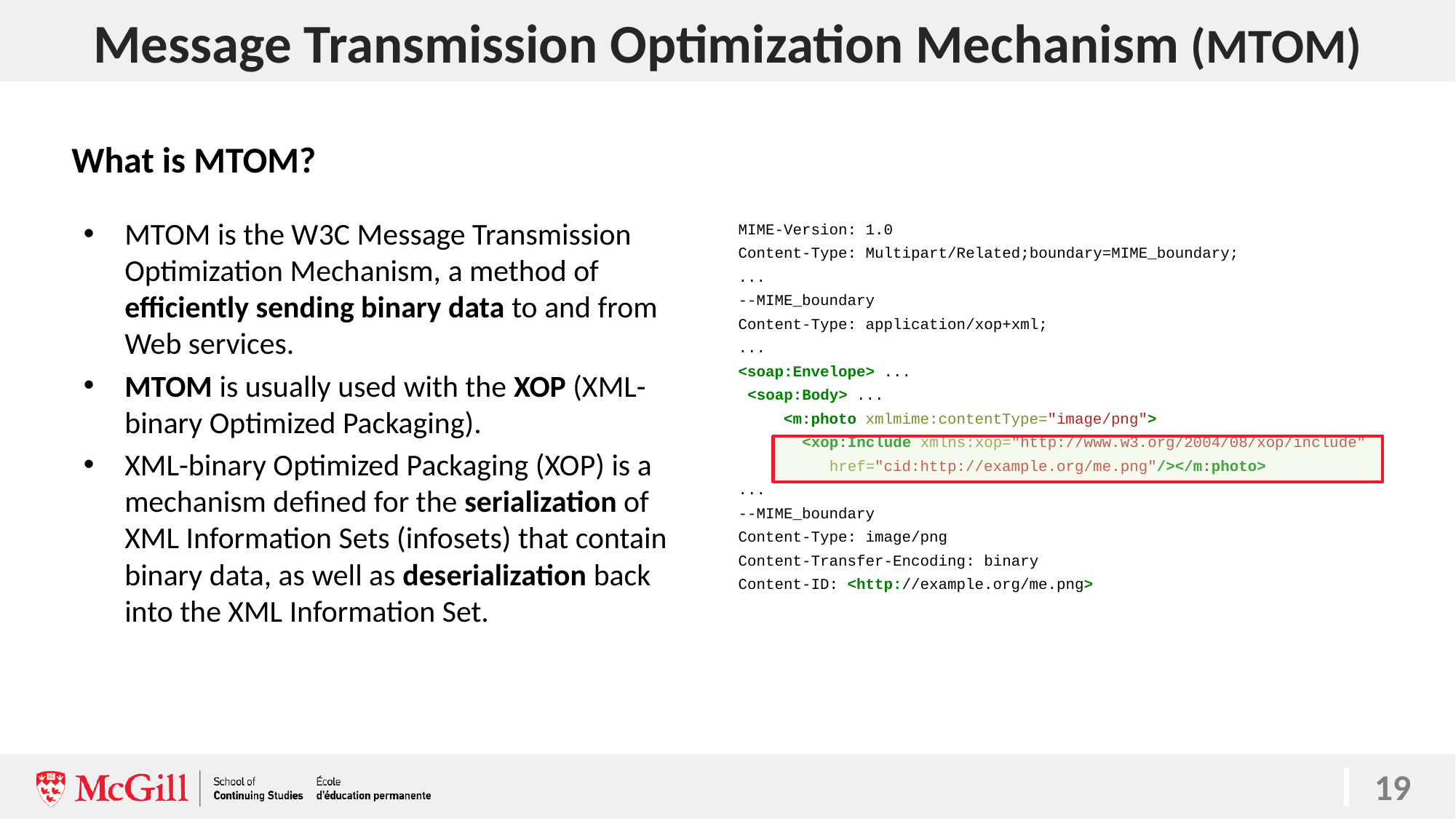

# Message Transmission Optimization Mechanism (MTOM)
What is MTOM?
MIME-Version: 1.0
Content-Type: Multipart/Related;boundary=MIME_boundary;
...
--MIME_boundary
Content-Type: application/xop+xml;
...
<soap:Envelope> ...
 <soap:Body> ...
     <m:photo xmlmime:contentType="image/png">
       <xop:Include xmlns:xop="http://www.w3.org/2004/08/xop/include"
          href="cid:http://example.org/me.png"/></m:photo>
...
--MIME_boundary
Content-Type: image/png
Content-Transfer-Encoding: binary
Content-ID: <http://example.org/me.png>
MTOM is the W3C Message Transmission Optimization Mechanism, a method of efficiently sending binary data to and from Web services.
MTOM is usually used with the XOP (XML-binary Optimized Packaging).
XML-binary Optimized Packaging (XOP) is a mechanism defined for the serialization of XML Information Sets (infosets) that contain binary data, as well as deserialization back into the XML Information Set.